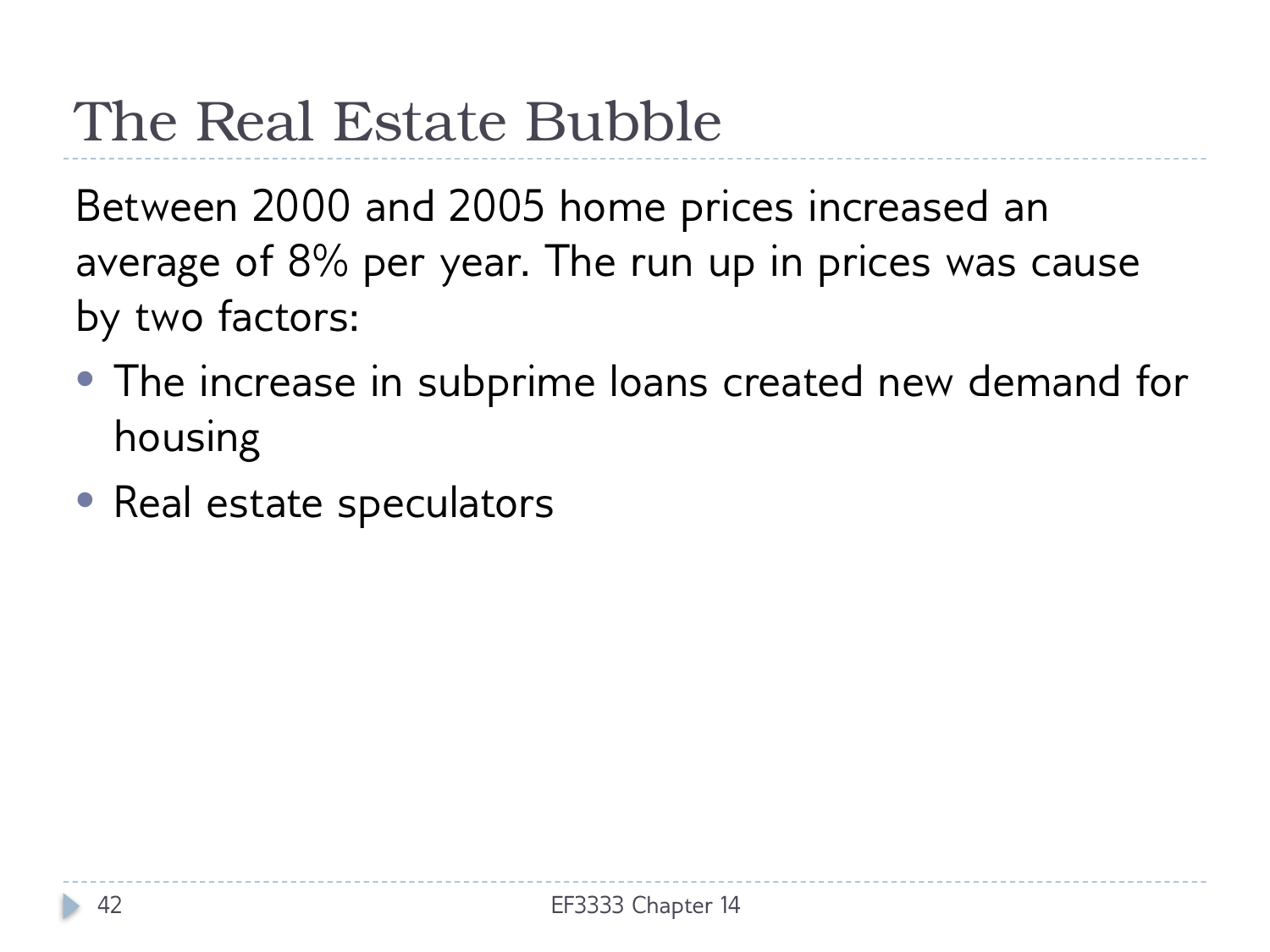

# The Real Estate Bubble
Between 2000 and 2005 home prices increased an average of 8% per year. The run up in prices was cause by two factors:
The increase in subprime loans created new demand for housing
Real estate speculators
42
EF3333 Chapter 14